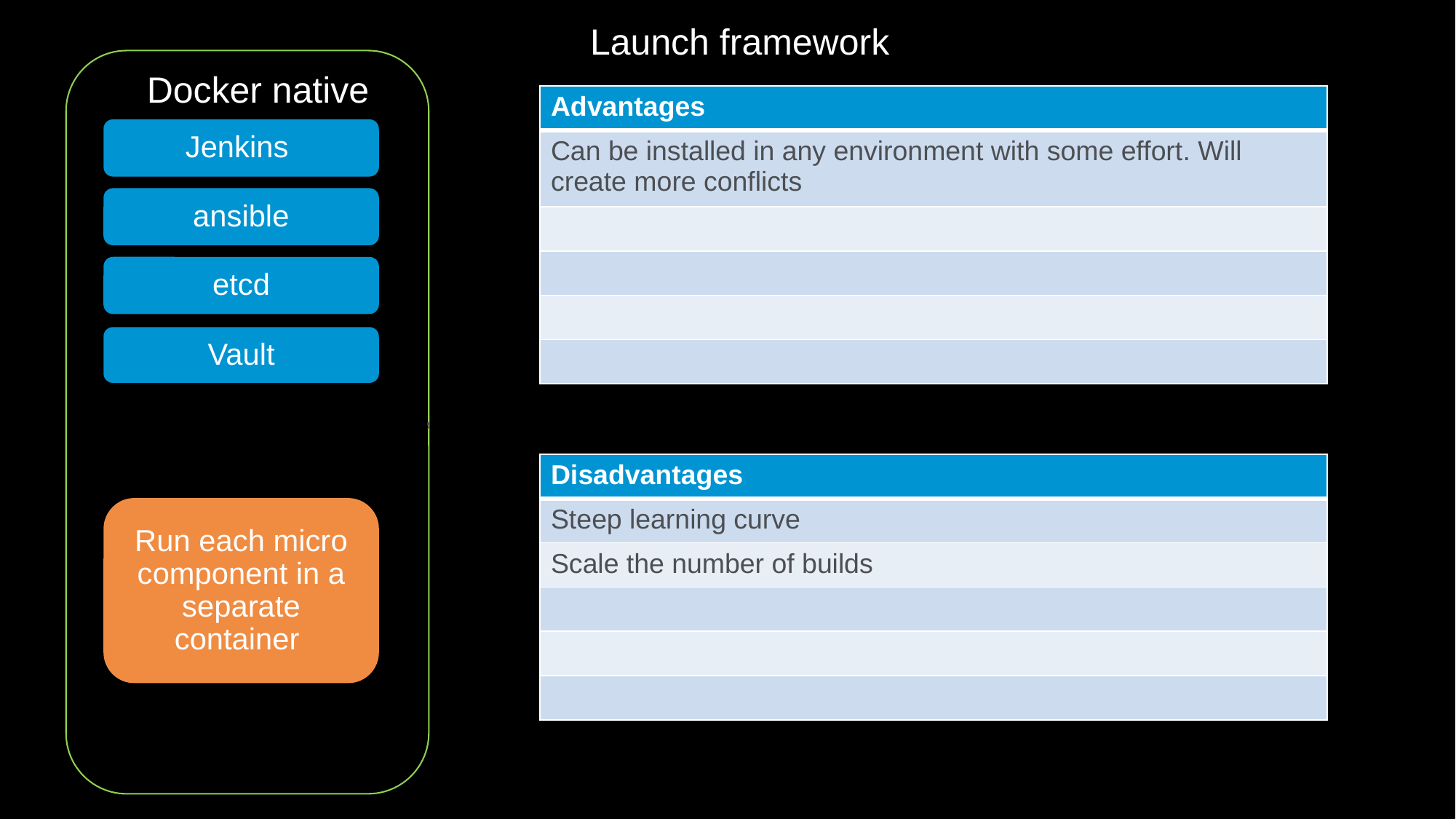

Launch framework

Docker native

| Advantages |
| --- |
| Can be installed in any environment with some effort. Will create more conflicts |
|  |
|  |
|  |
|  |
Jenkins
ansible
etcd
Vault
,
| Disadvantages |
| --- |
| Steep learning curve |
| Scale the number of builds |
|  |
|  |
|  |
Run each micro component in a separate container